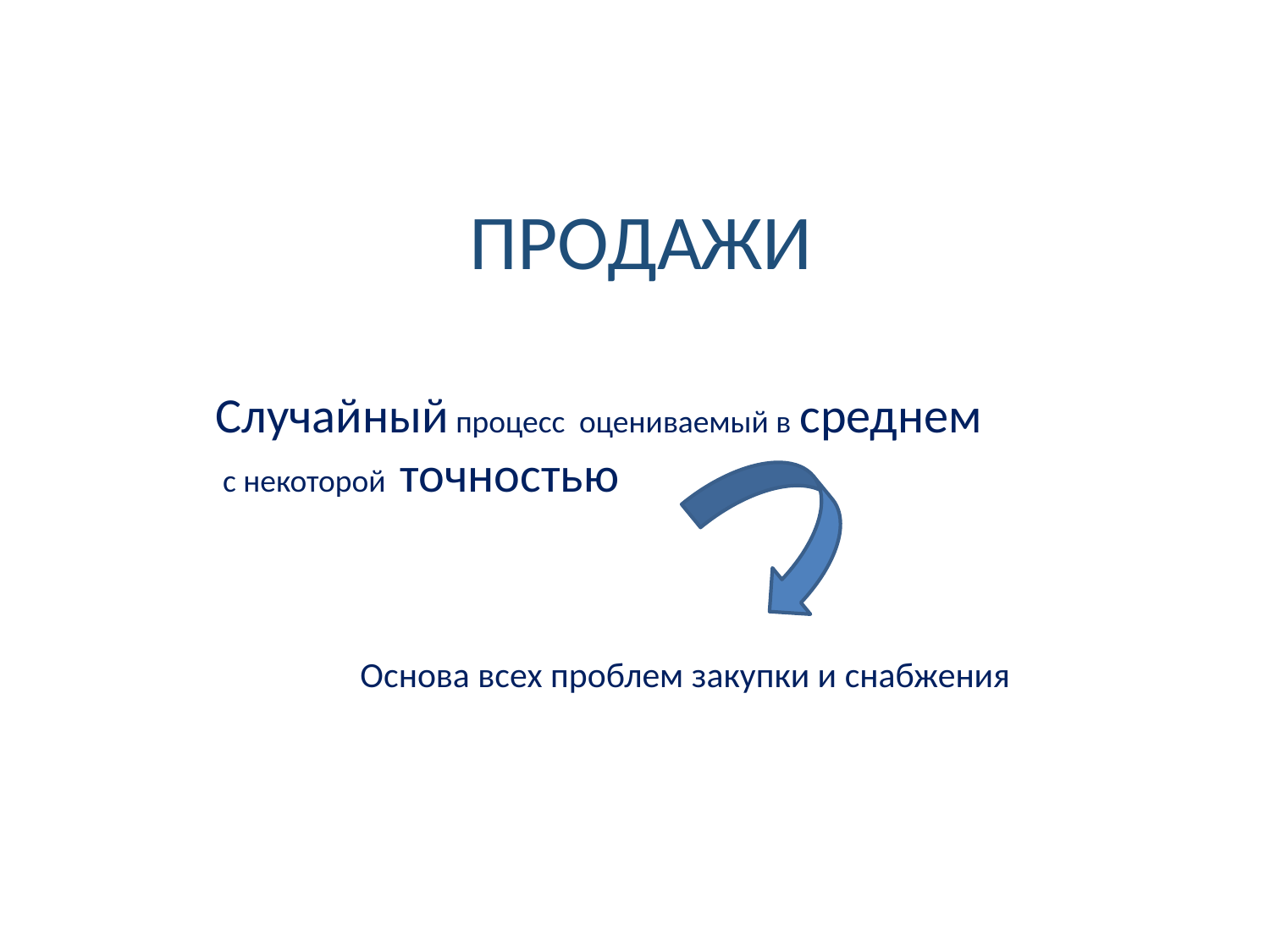

ПРОДАЖИ
Случайный процесс  оцениваемый в среднем
 с некоторой  точностью

Основа всех проблем закупки и снабжения